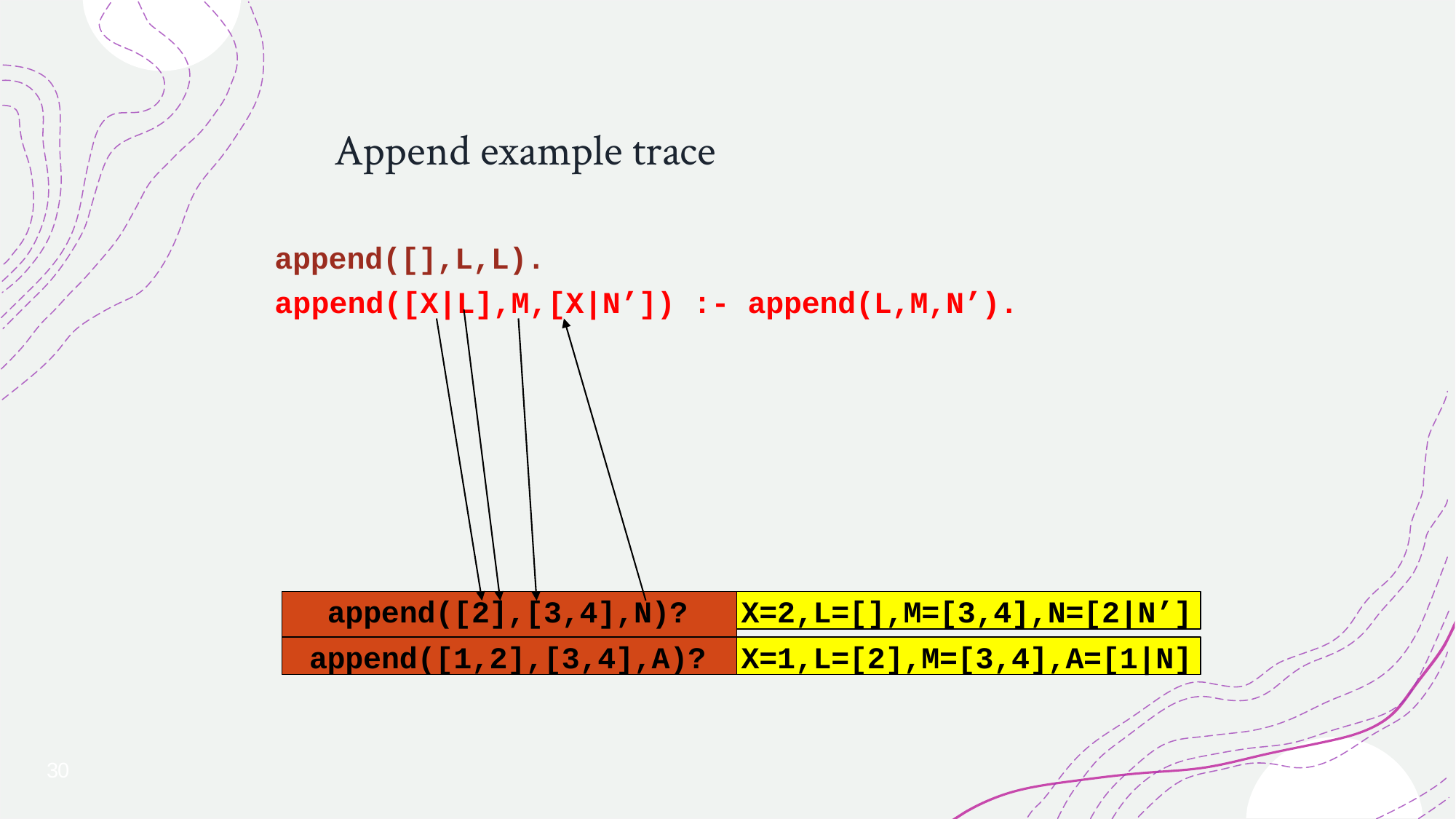

# Append example trace
append([],L,L).
append([X|L],M,[X|N’]) :- append(L,M,N’).

append([2],[3,4],N)?
X=2,L=[],M=[3,4],N=[2|N’]
append([1,2],[3,4],A)?
X=1,L=[2],M=[3,4],A=[1|N]
30